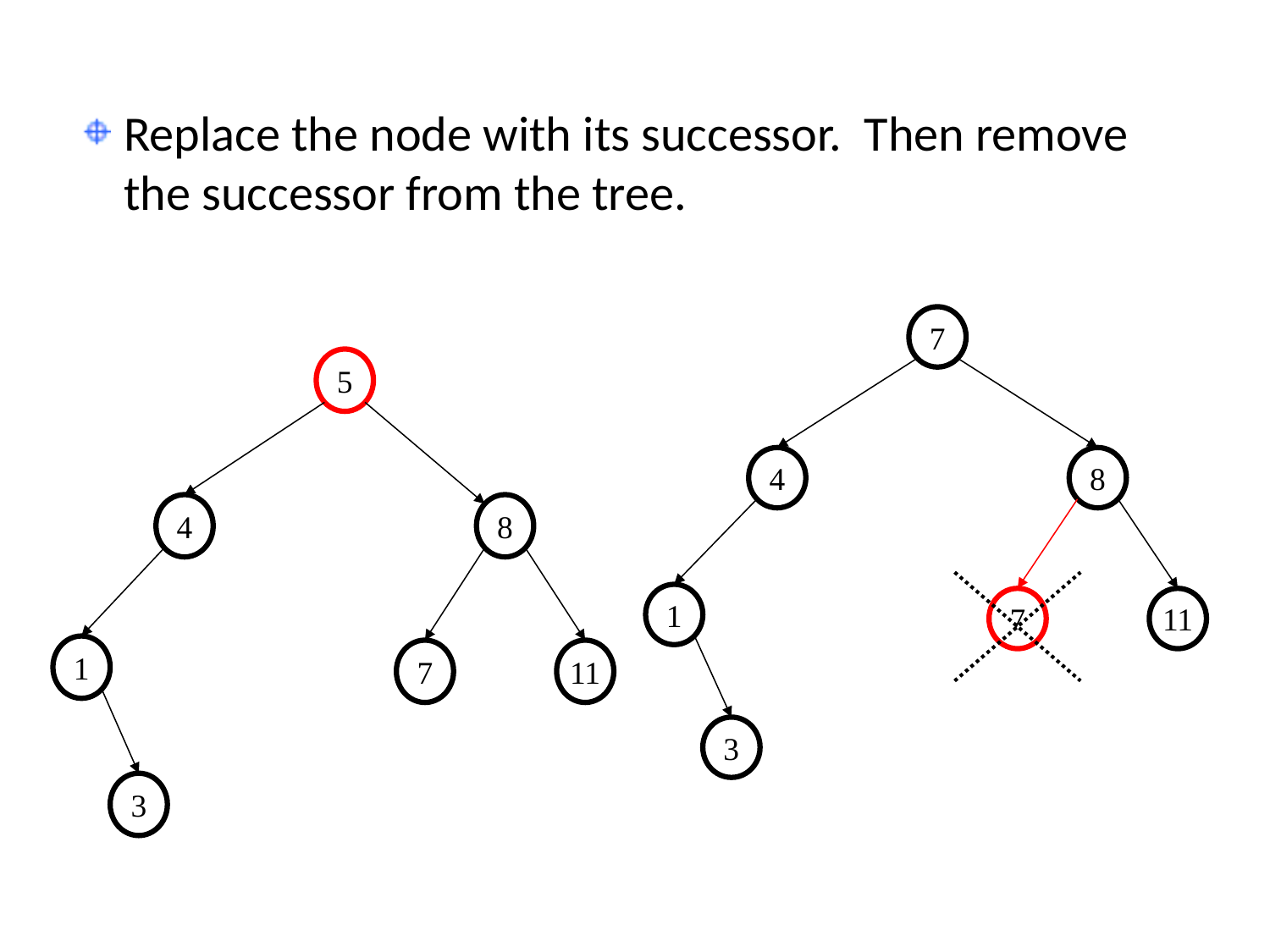

#
Replace the node with its successor.  Then remove the successor from the tree.
7
4
8

1
7
11
3
5
4
8
1
7
11
3